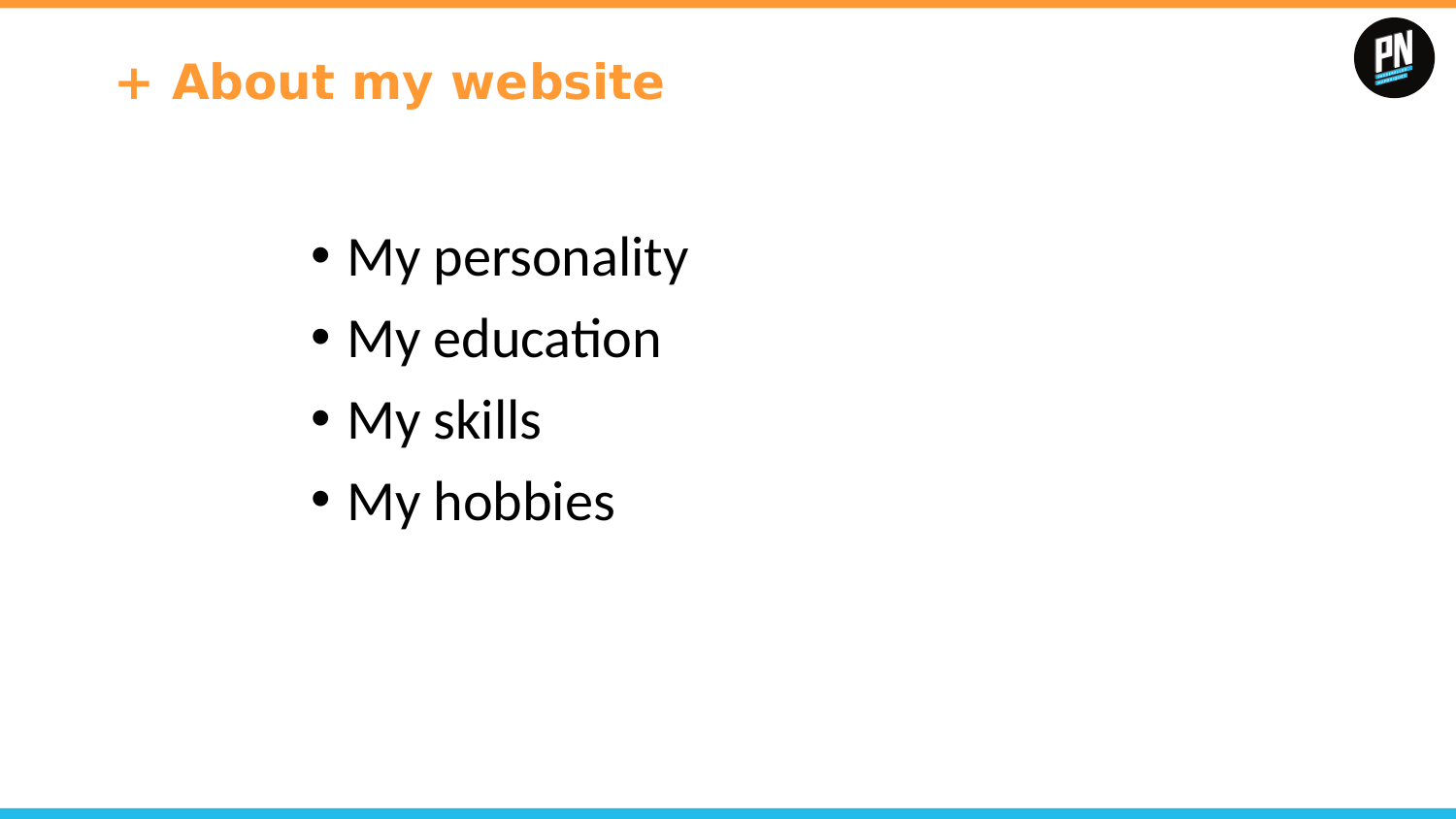

# + About my website
My personality
My education
My skills
My hobbies